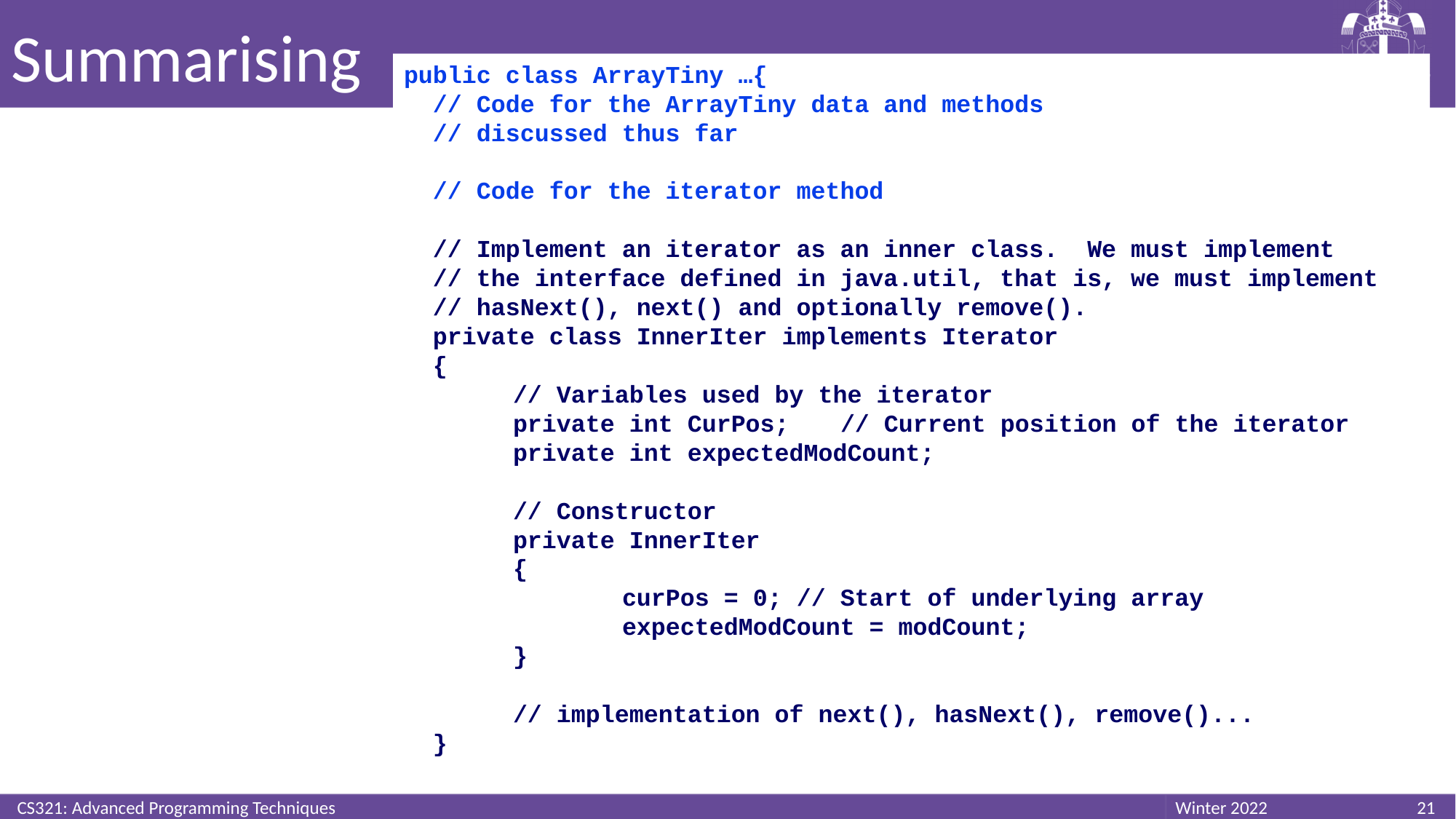

# Summarising
public class ArrayTiny …{
  // Code for the ArrayTiny data and methods
  // discussed thus far

  // Code for the iterator method

  // Implement an iterator as an inner class.  We must implement
  // the interface defined in java.util, that is, we must implement
  // hasNext(), next() and optionally remove().
  private class InnerIter implements Iterator
  {
	// Variables used by the iterator
	private int CurPos;	// Current position of the iterator
	private int expectedModCount;

	// Constructor
	private InnerIter
	{
		curPos = 0; // Start of underlying array
		expectedModCount = modCount;
	}

	// implementation of next(), hasNext(), remove()...
  }

CS321: Advanced Programming Techniques
21
Winter 2022